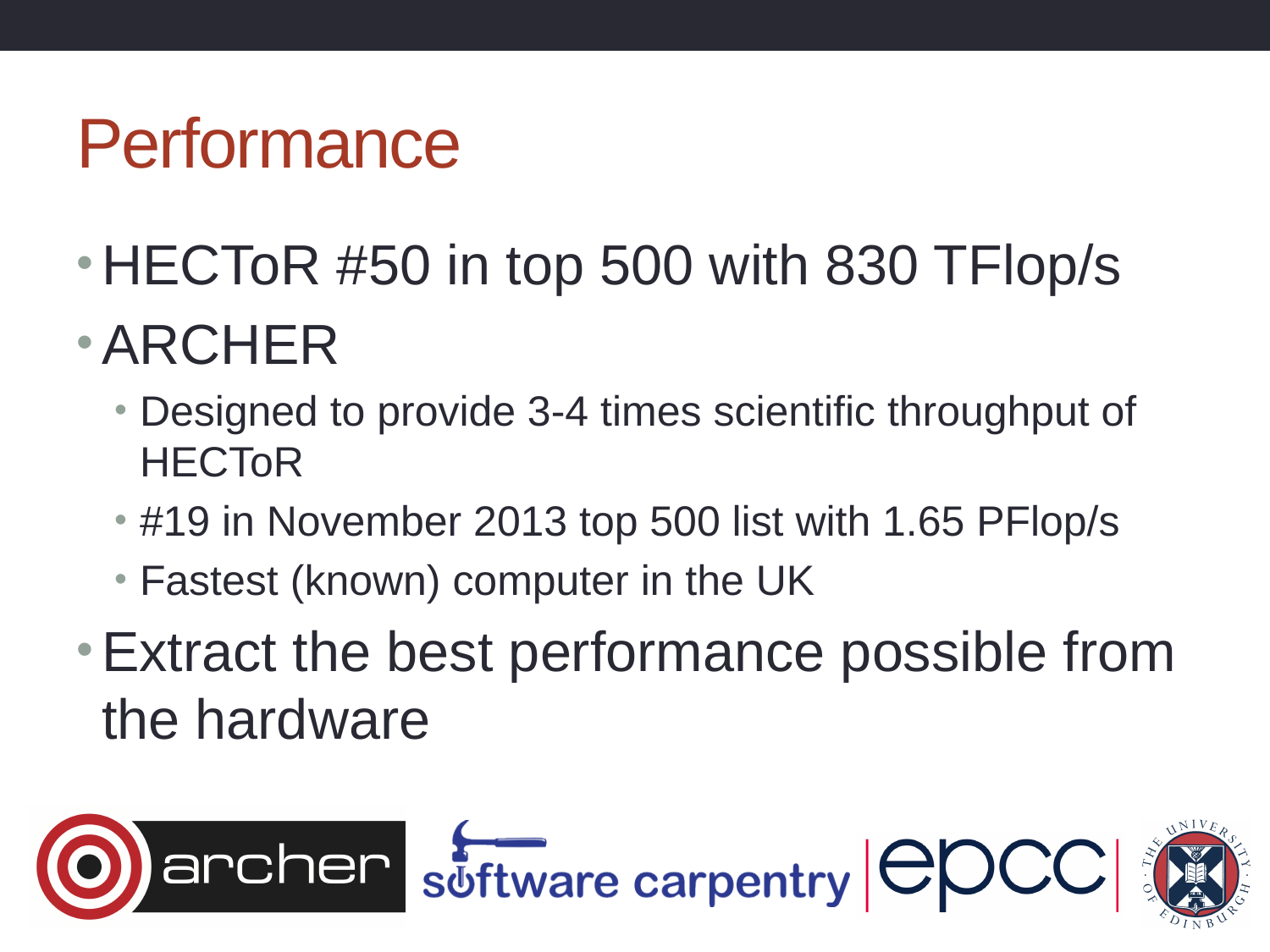

# Performance
HECToR #50 in top 500 with 830 TFlop/s
ARCHER
Designed to provide 3-4 times scientific throughput of HECToR
#19 in November 2013 top 500 list with 1.65 PFlop/s
Fastest (known) computer in the UK
Extract the best performance possible from the hardware